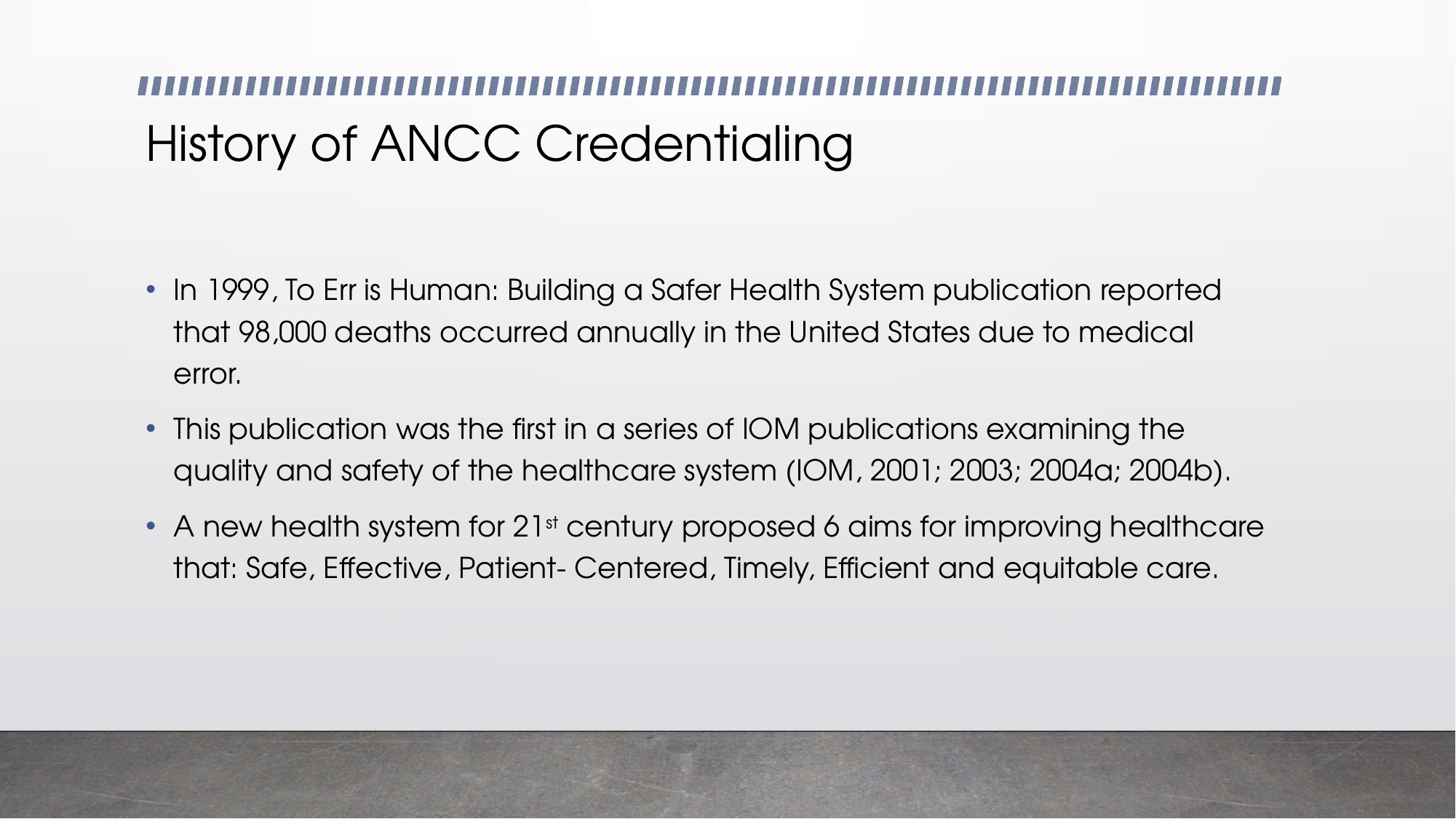

# History of ANCC Credentialing
In 1999, To Err is Human: Building a Safer Health System publication reported that 98,000 deaths occurred annually in the United States due to medical error.
This publication was the first in a series of IOM publications examining the quality and safety of the healthcare system (IOM, 2001; 2003; 2004a; 2004b).
A new health system for 21st century proposed 6 aims for improving healthcare that: Safe, Effective, Patient- Centered, Timely, Efficient and equitable care.